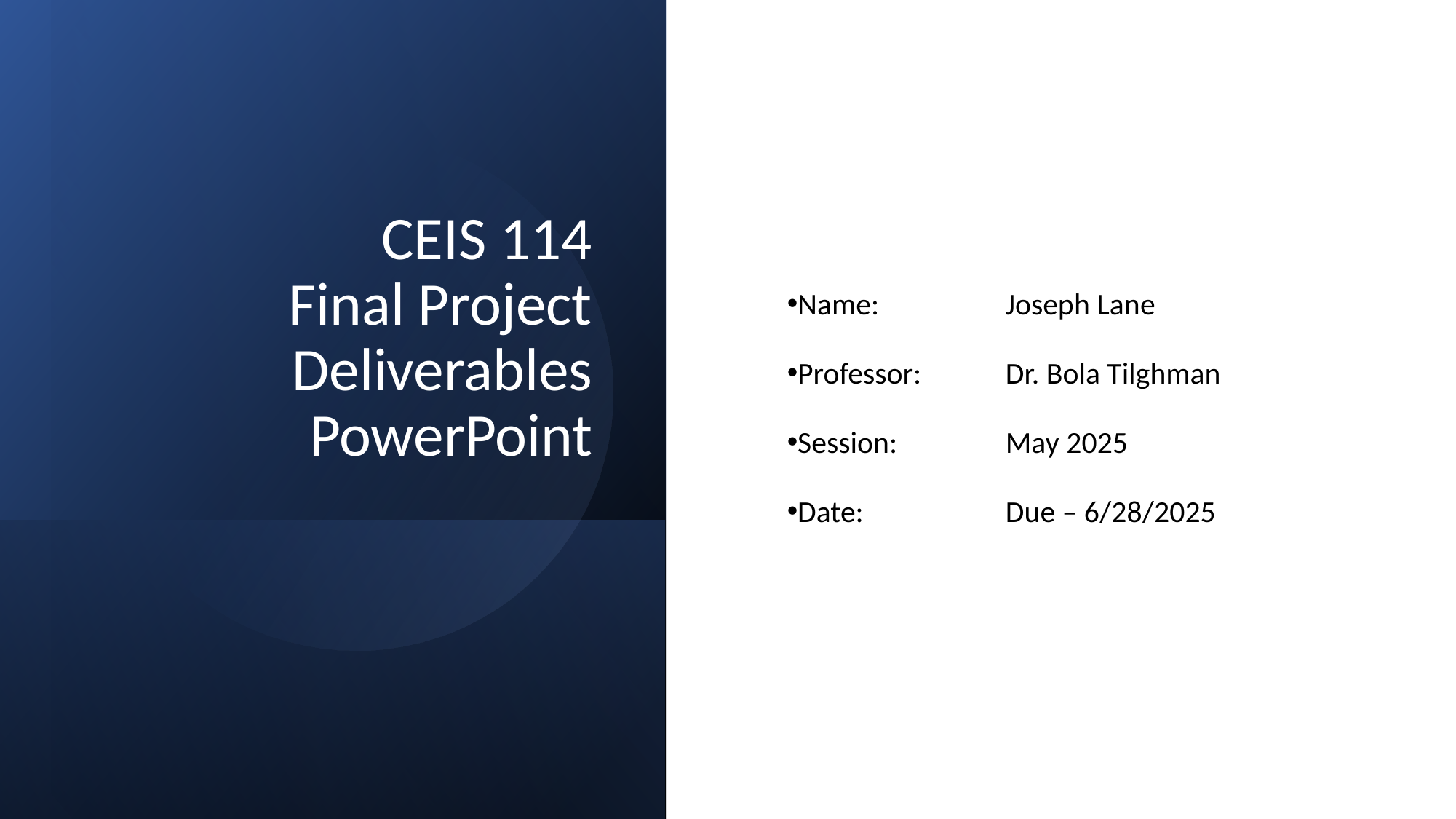

# CEIS 114 Final Project Deliverables PowerPoint

Name:		Joseph Lane
Professor:	Dr. Bola Tilghman
Session:	May 2025
Date:		Due – 6/28/2025